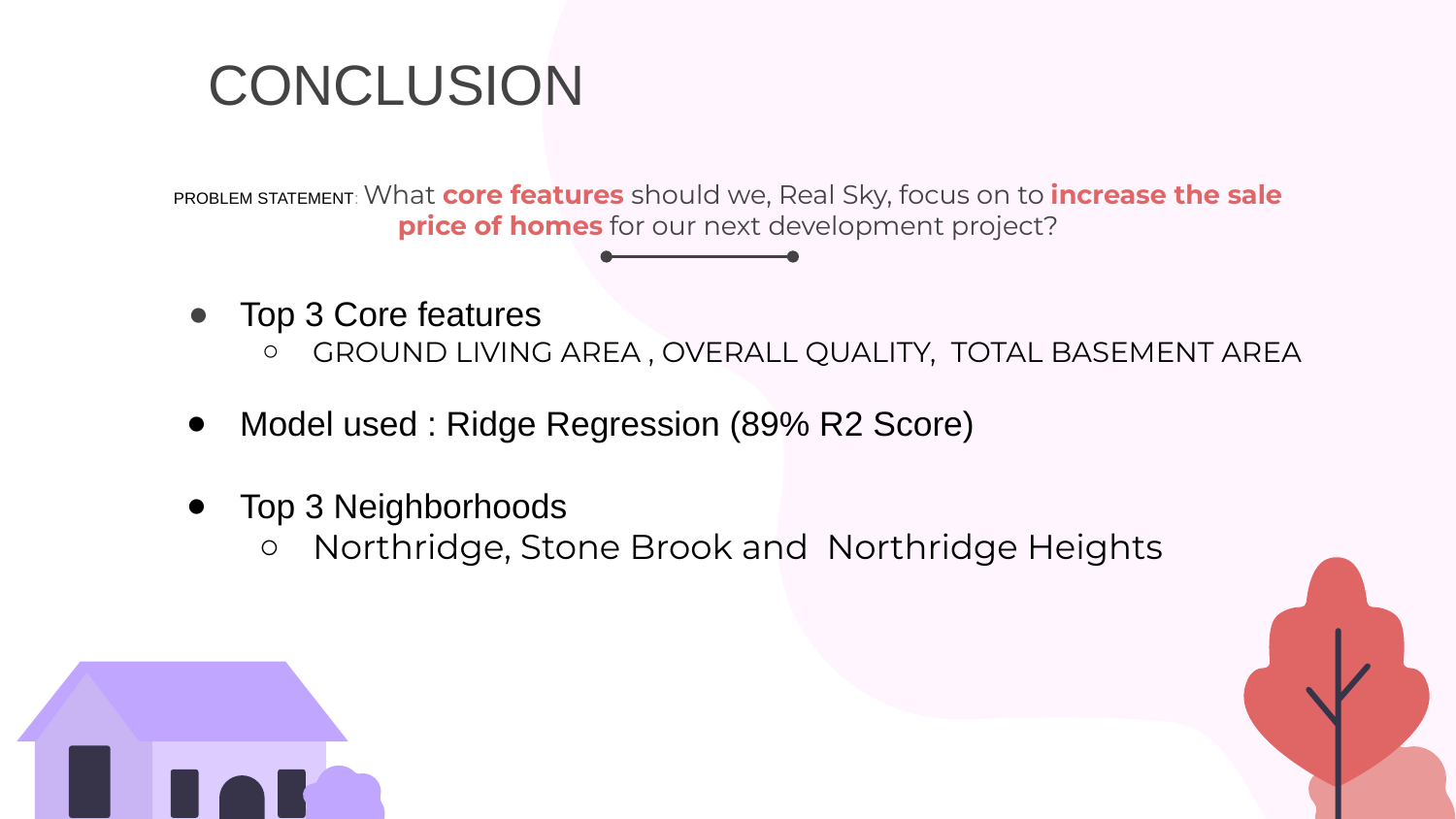

CONCLUSION
# PROBLEM STATEMENT: What core features should we, Real Sky, focus on to increase the sale price of homes for our next development project?
Top 3 Core features
GROUND LIVING AREA , OVERALL QUALITY,  TOTAL BASEMENT AREA

Model used : Ridge Regression (89% R2 Score)

Top 3 Neighborhoods
Northridge, Stone Brook and  Northridge Heights